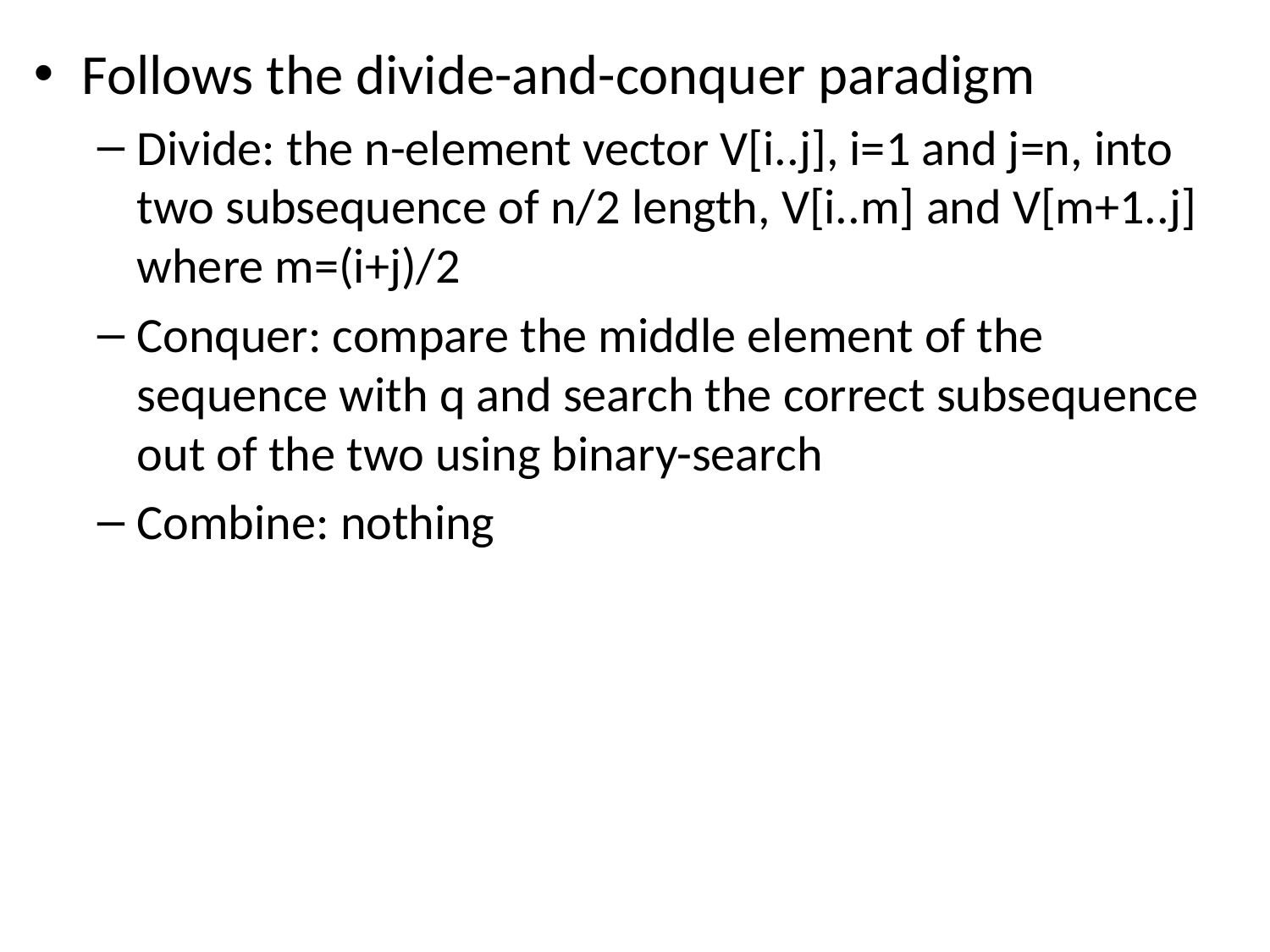

Follows the divide-and-conquer paradigm
Divide: the n-element vector V[i..j], i=1 and j=n, into two subsequence of n/2 length, V[i..m] and V[m+1..j] where m=(i+j)/2
Conquer: compare the middle element of the sequence with q and search the correct subsequence out of the two using binary-search
Combine: nothing